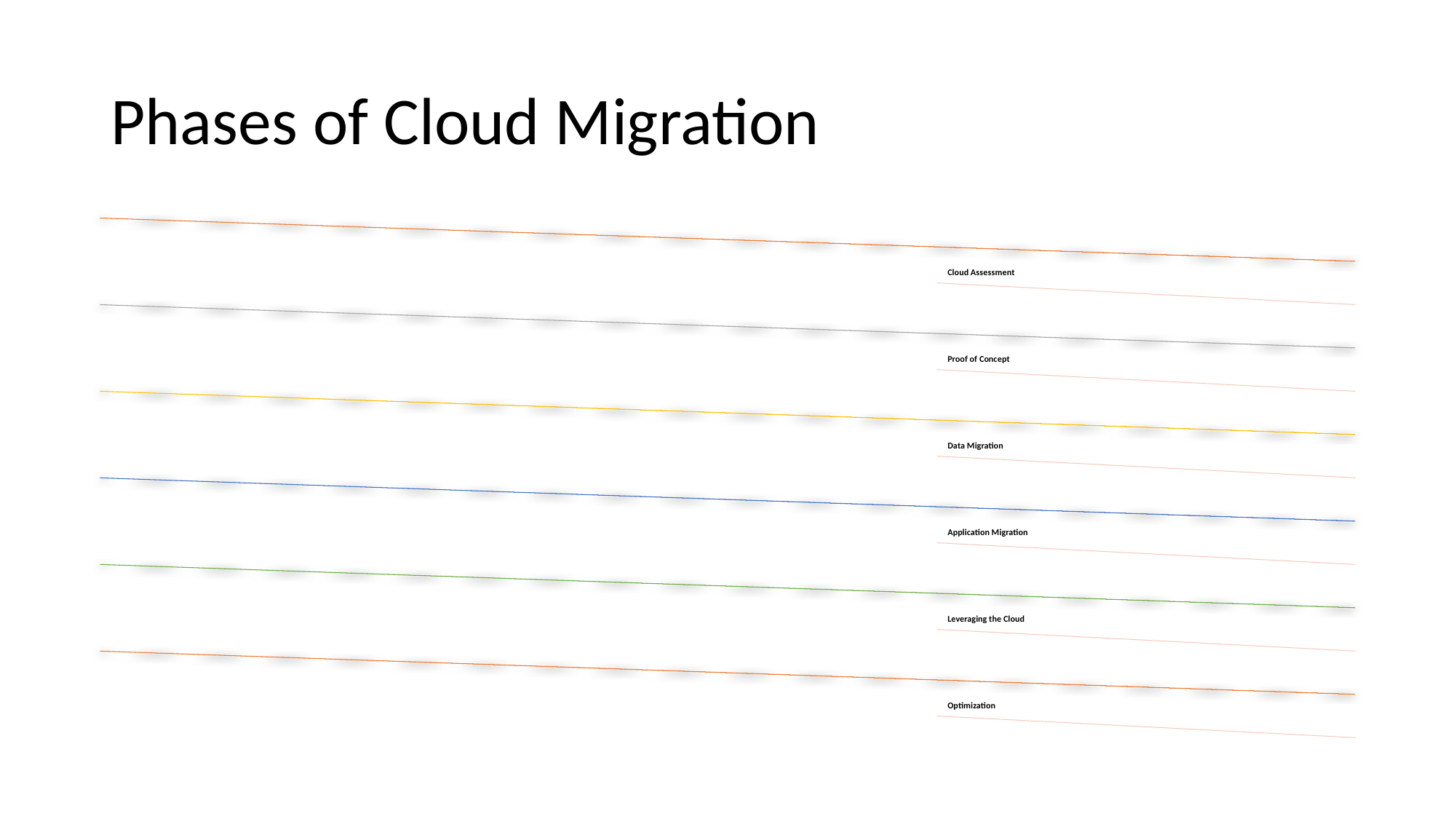

# Phases of Cloud Migration
Data Migration
Application Migration
Proof of Concept
Cloud Assessment
Optimization
Leveraging the Cloud